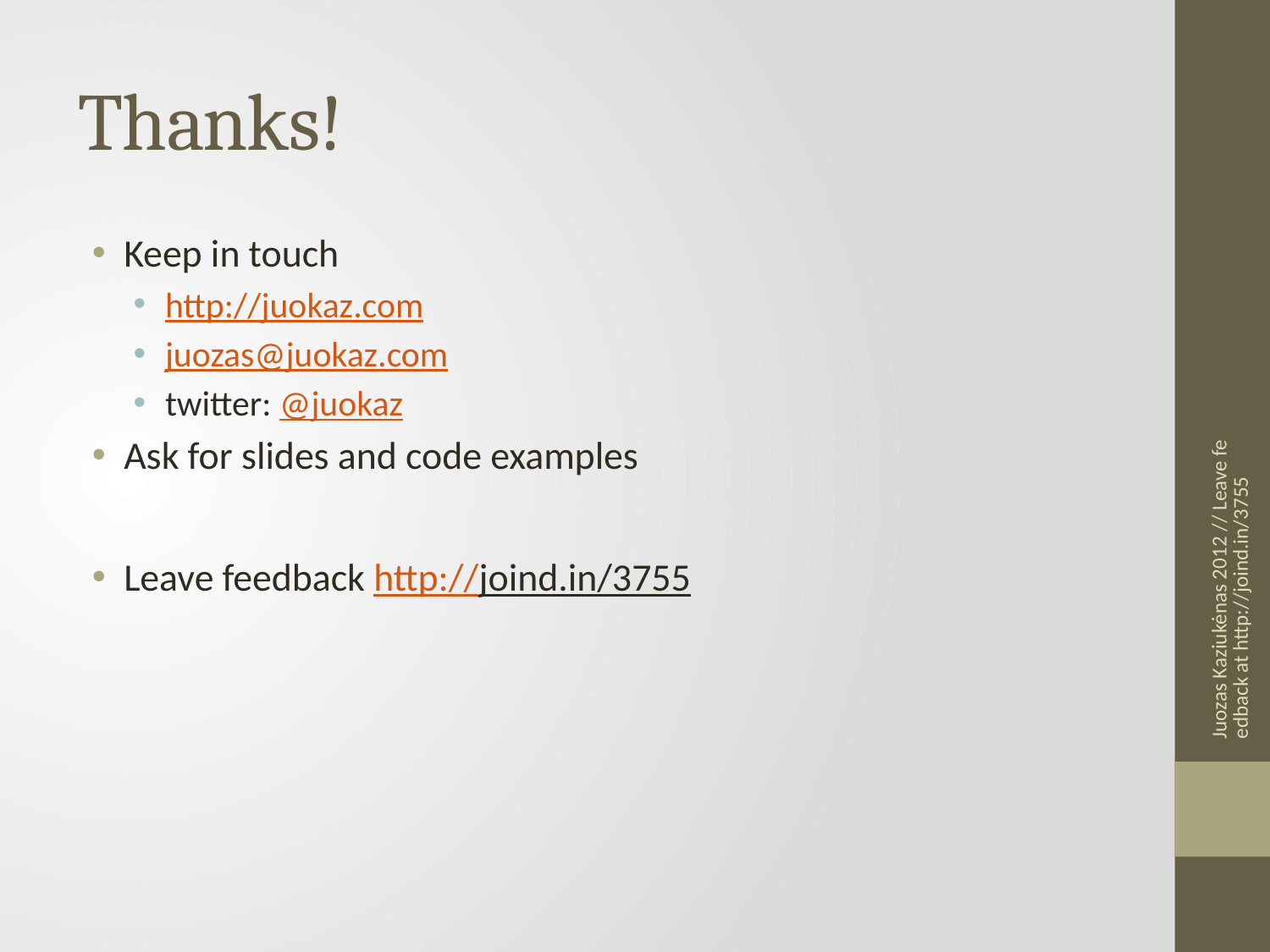

# Thanks!
Keep in touch
http://juokaz.com
juozas@juokaz.com
twitter: @juokaz
Ask for slides and code examples

Leave feedback http://joind.in/3755
Juozas Kaziukėnas 2012 // Leave feedback at http://joind.in/3755